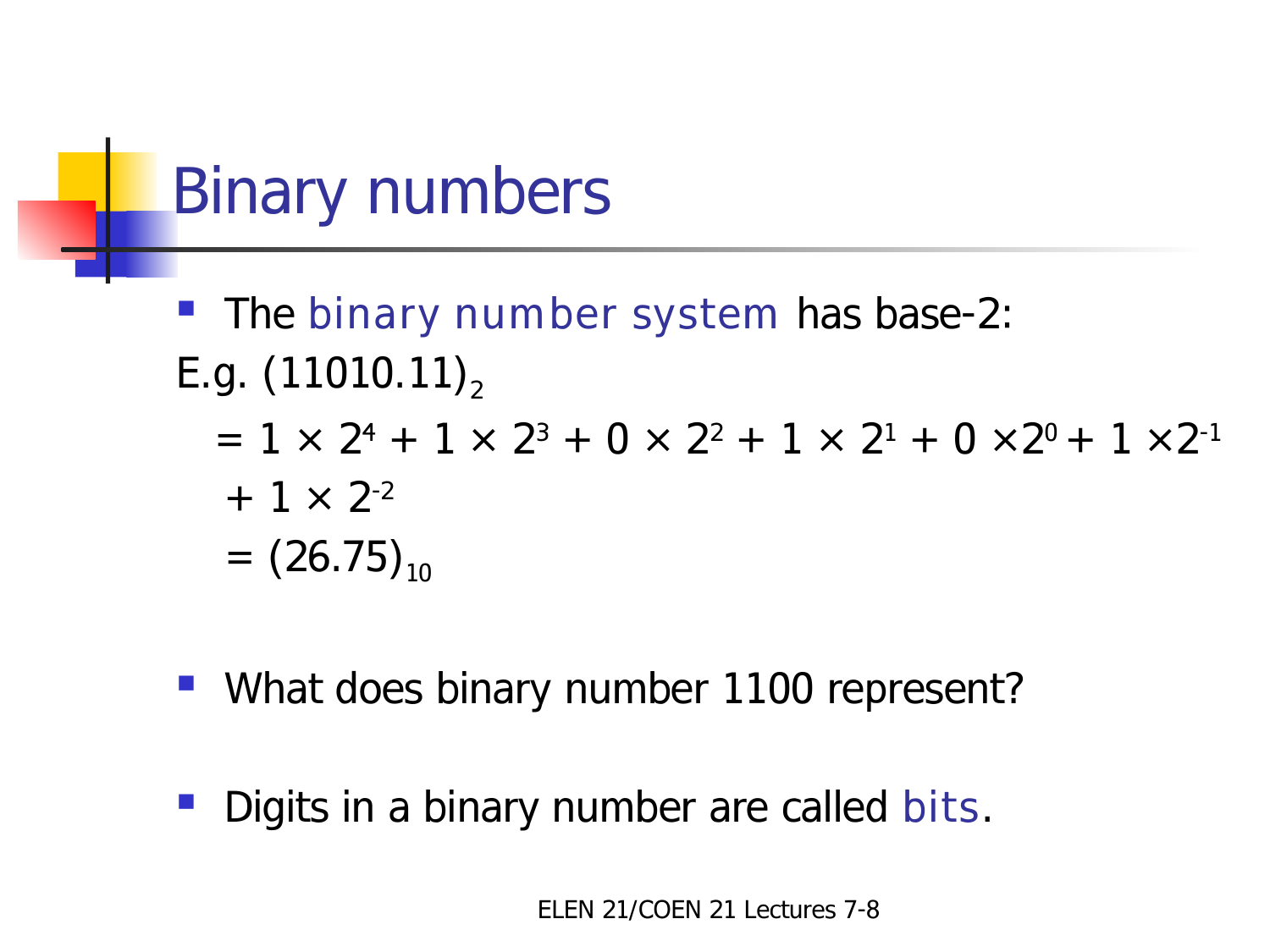

# Binary numbers
The binary number system has base-2:
E.g. (11010.11)2
     = 1 × 24 + 1 × 23 + 0 × 22 + 1 × 21 + 0 ×20 + 1 ×2-1 + 1 × 2-2
	= (26.75)10

What does binary number 1100 represent?

Digits in a binary number are called bits.
ELEN 21/COEN 21 Lectures 7-8